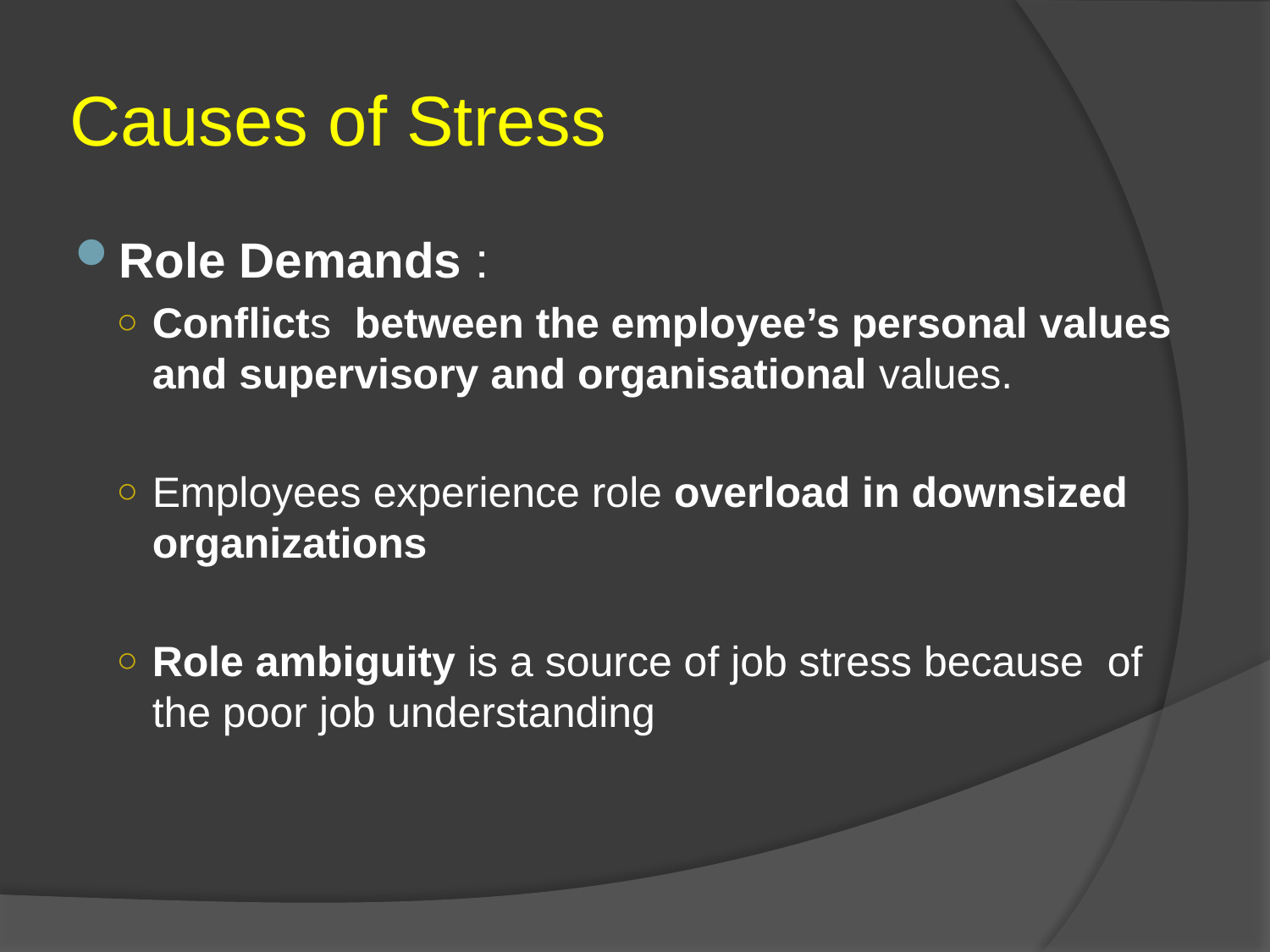

# Causes of Stress
Role Demands :
Conflicts  between the employee’s personal values and supervisory and organisational values.

Employees experience role overload in downsized organizations

Role ambiguity is a source of job stress because  of the poor job understanding